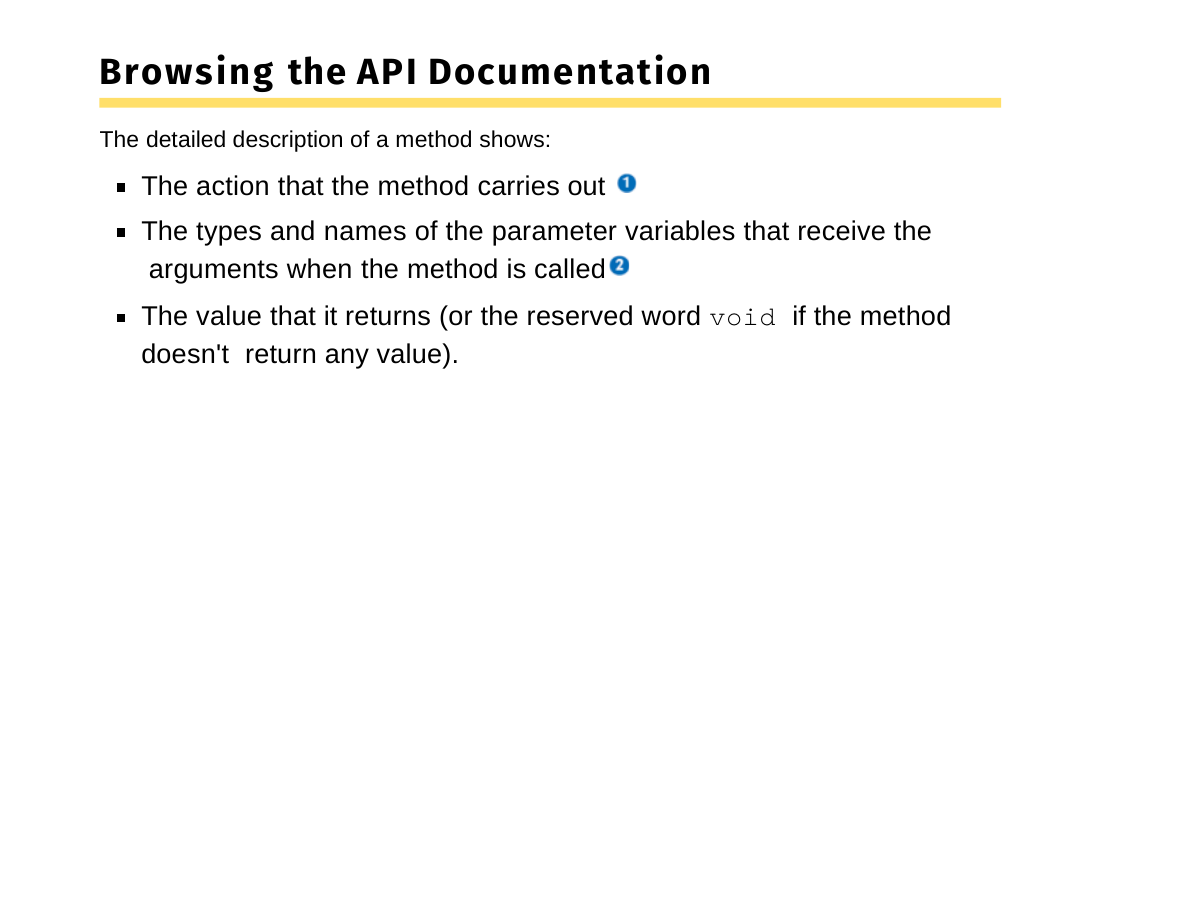

# Browsing the API Documentation

The detailed description of a method shows:
The action that the method carries out
The types and names of the parameter variables that receive the  arguments when the method is called
The value that it returns (or the reserved word void if the method doesn't  return any value).